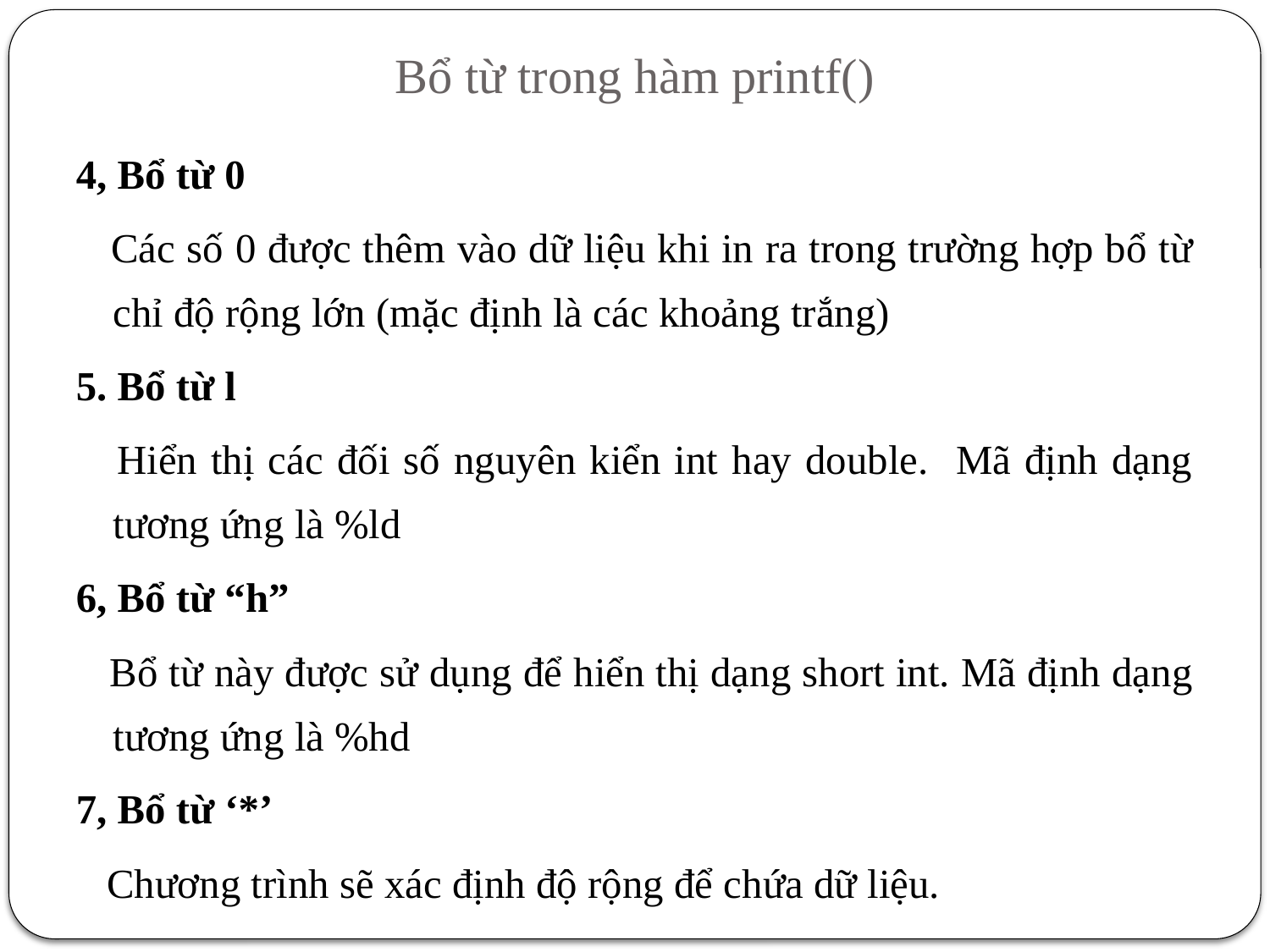

# Bổ từ trong hàm printf()
4, Bổ từ 0
   Các số 0 được thêm vào dữ liệu khi in ra trong trường hợp bổ từ chỉ độ rộng lớn (mặc định là các khoảng trắng)
5. Bổ từ l
   Hiển thị các đối số nguyên kiển int hay double.  Mã định dạng tương ứng là %ld
6, Bổ từ “h”
   Bổ từ này được sử dụng để hiển thị dạng short int. Mã định dạng tương ứng là %hd
7, Bổ từ ‘*’
   Chương trình sẽ xác định độ rộng để chứa dữ liệu.